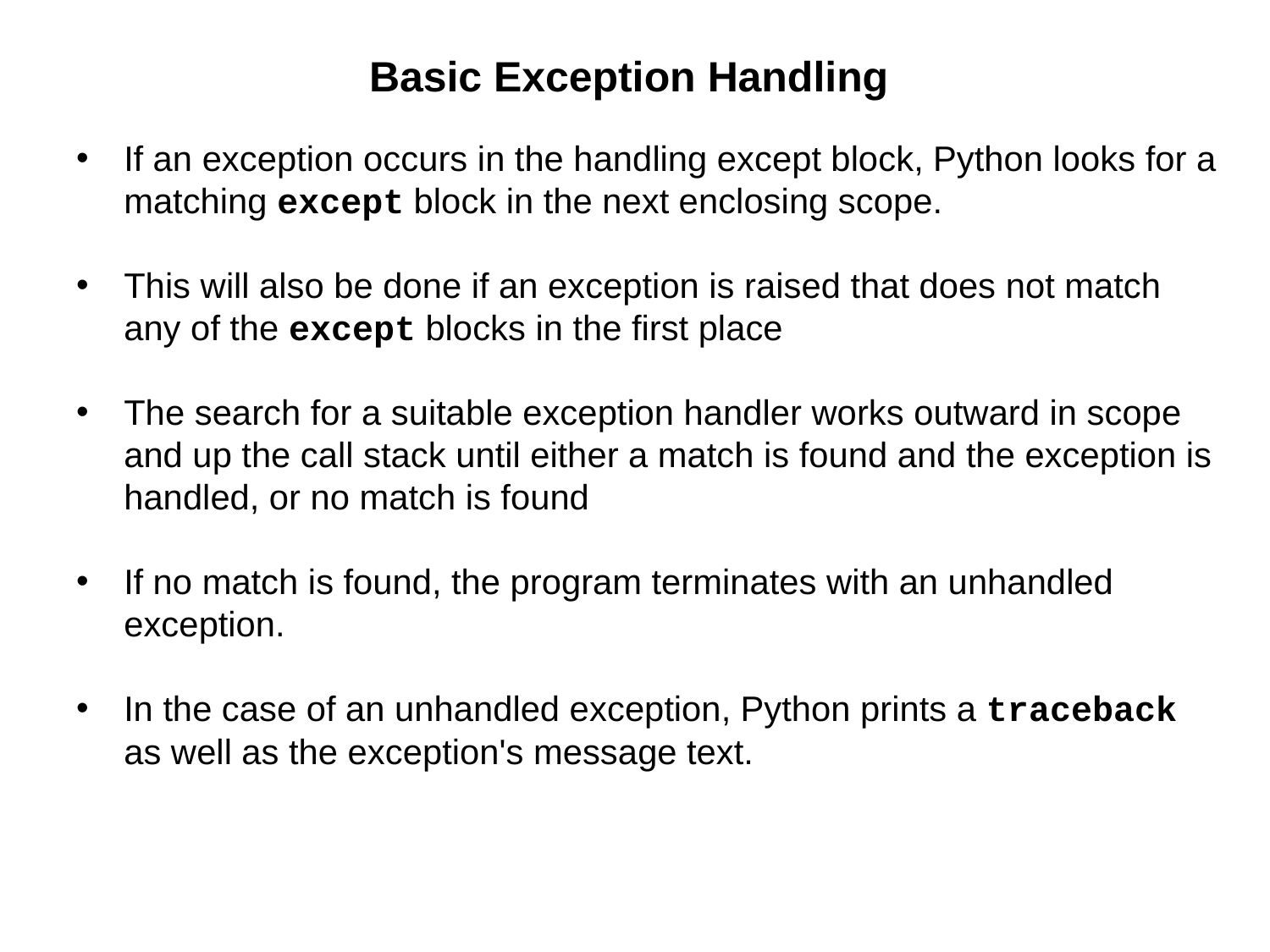

# Basic Exception Handling
If an exception occurs in the handling except block, Python looks for a matching except block in the next enclosing scope.
This will also be done if an exception is raised that does not match any of the except blocks in the first place
The search for a suitable exception handler works outward in scope and up the call stack until either a match is found and the exception is handled, or no match is found
If no match is found, the program terminates with an unhandled exception.
In the case of an unhandled exception, Python prints a traceback as well as the exception's message text.